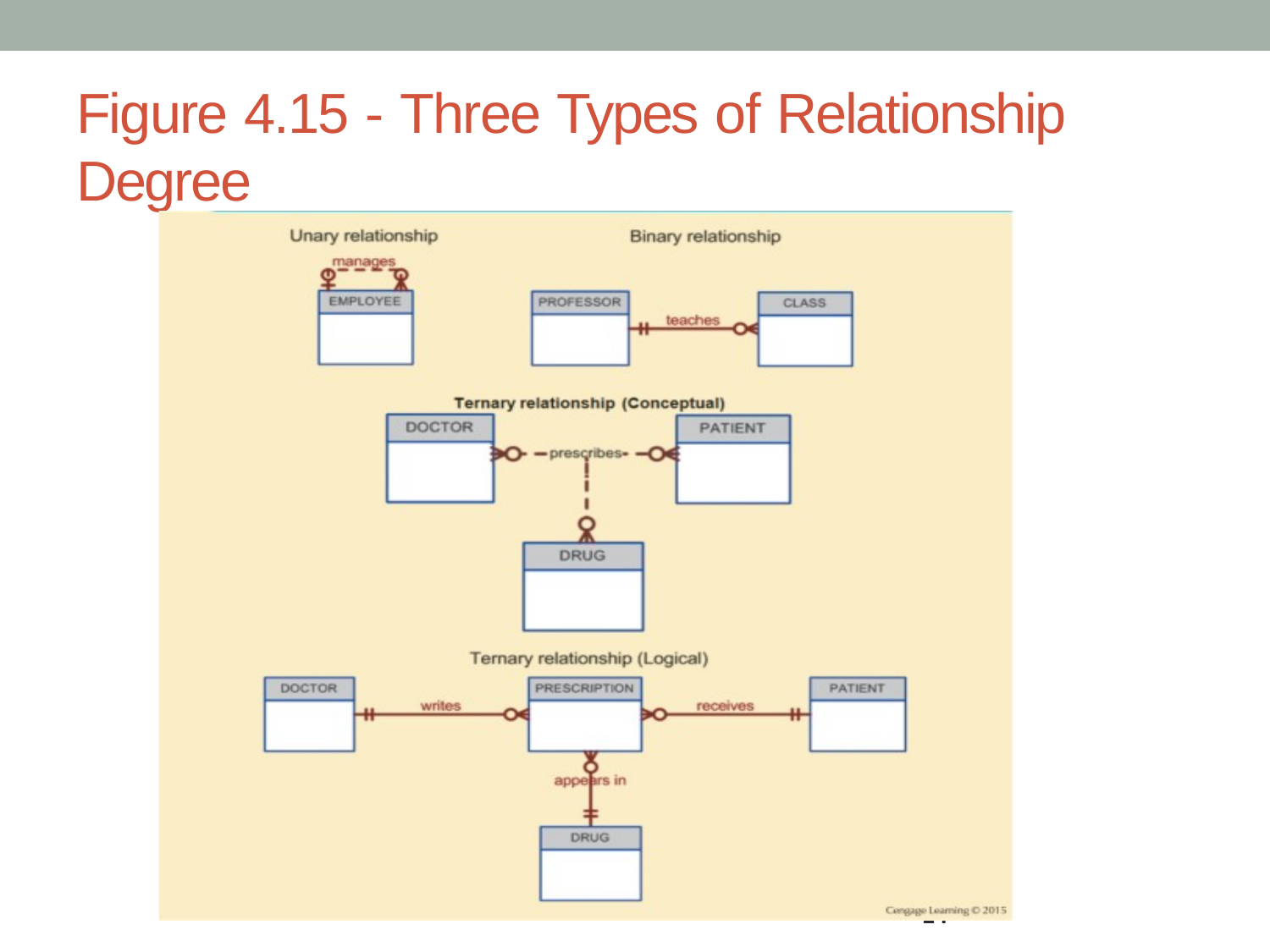

# Figure 4.15 - Three Types of Relationship  Degree

24